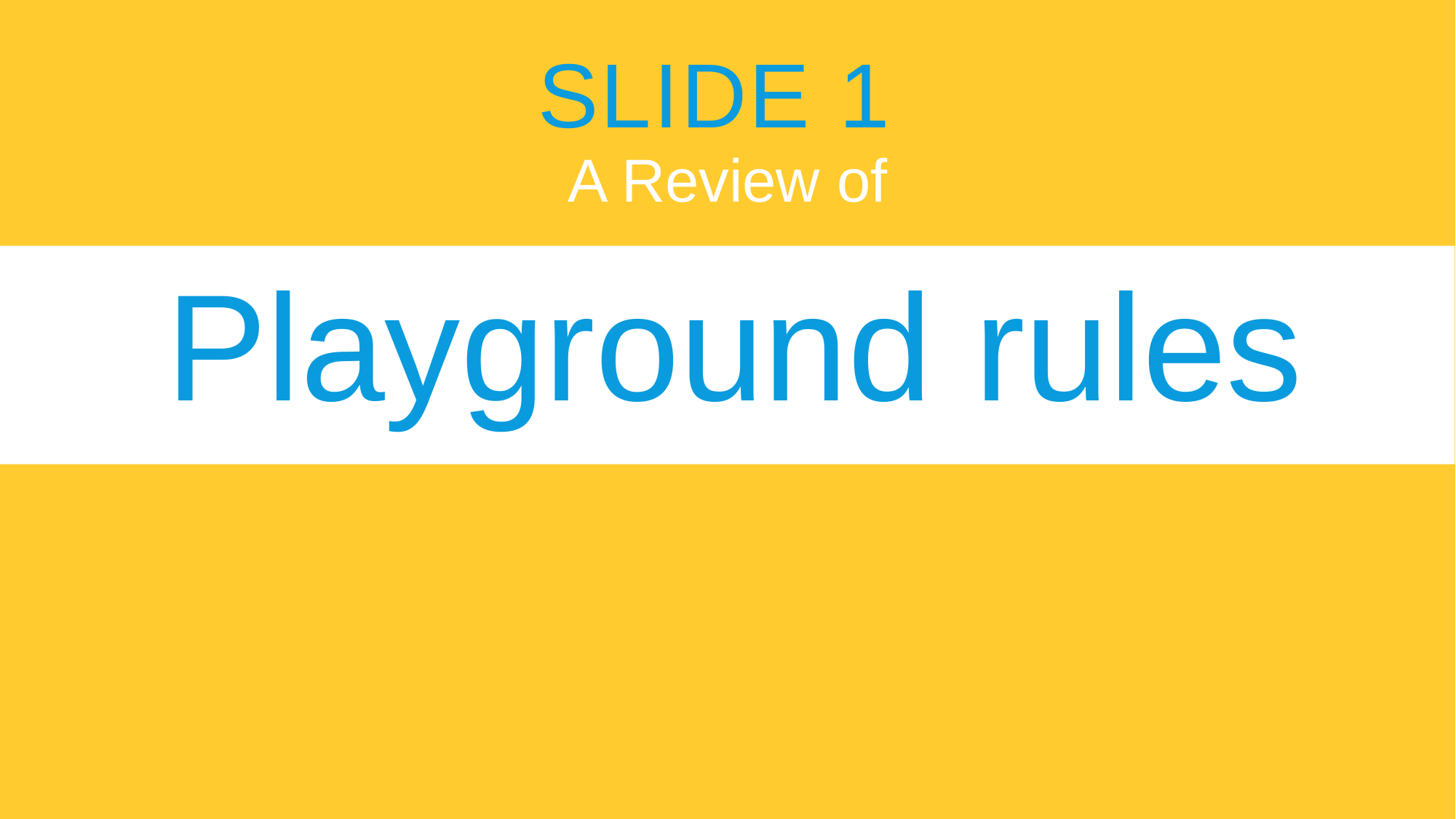

# Slide 1
A Review of
Playground rules